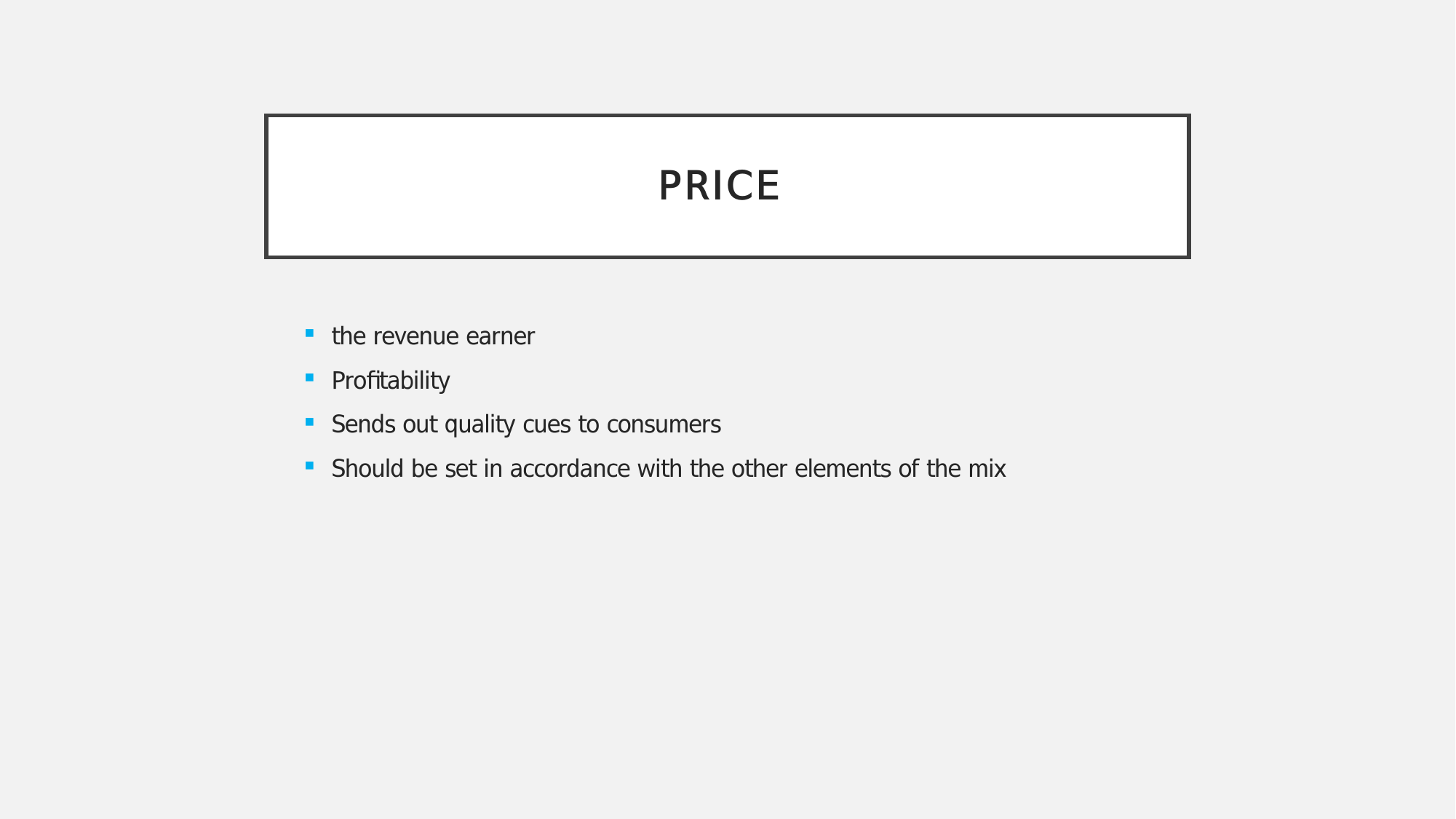

# Price
the revenue earner
Profitability
Sends out quality cues to consumers
Should be set in accordance with the other elements of the mix